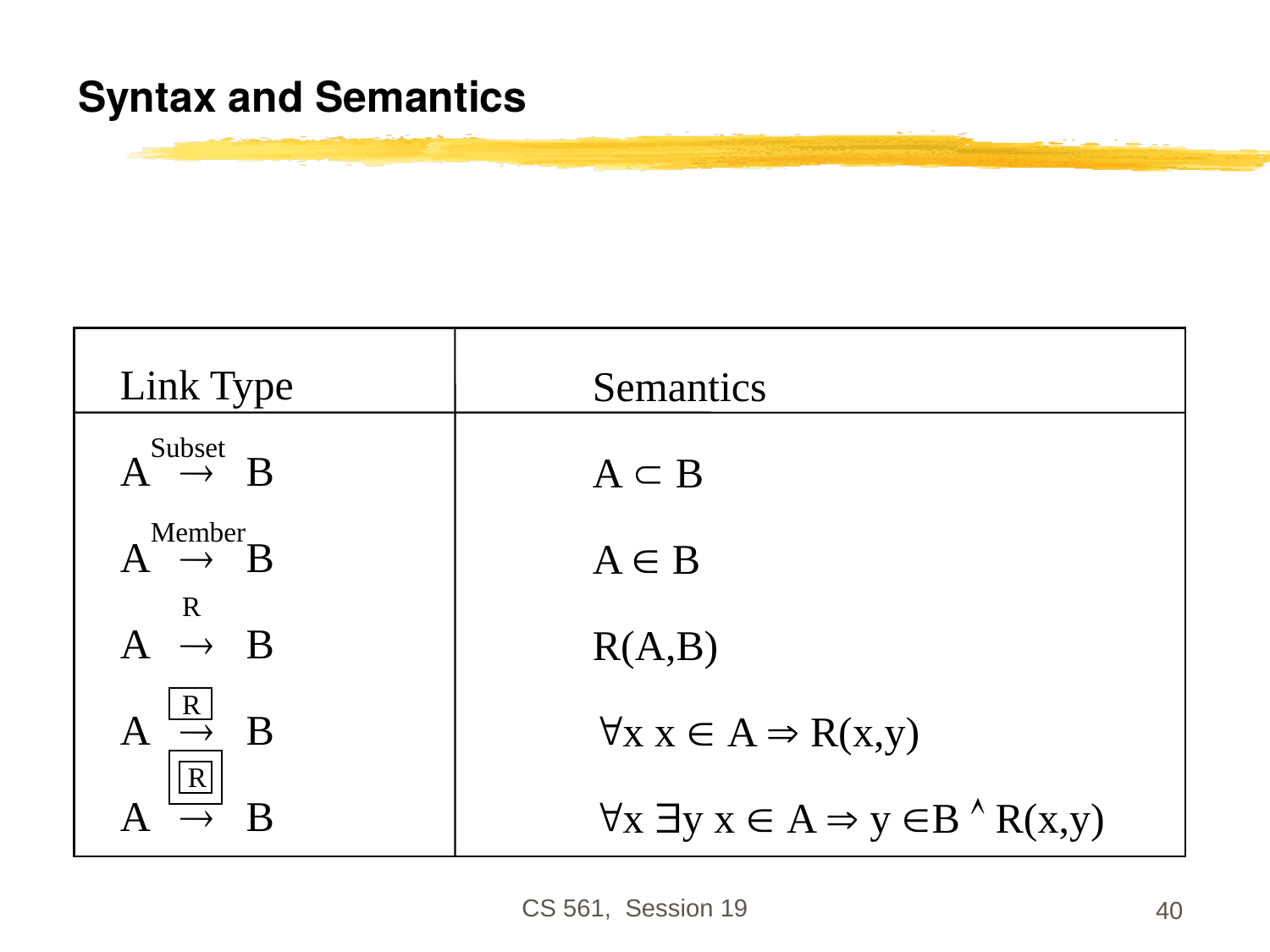

# Syntax and Semantics
Link Type
A   →   B
A   →   B
A   →   B
A   →   B
A   →   B
Semantics
A ⊂ B
A ∈ B
R(A,B)
∀x x ∈ A ⇒ R(x,y)
∀x ∃y x ∈ A ⇒ y ∈B ∧ R(x,y)

Subset
Member
R
R

R

CS 561,  Session 19
40